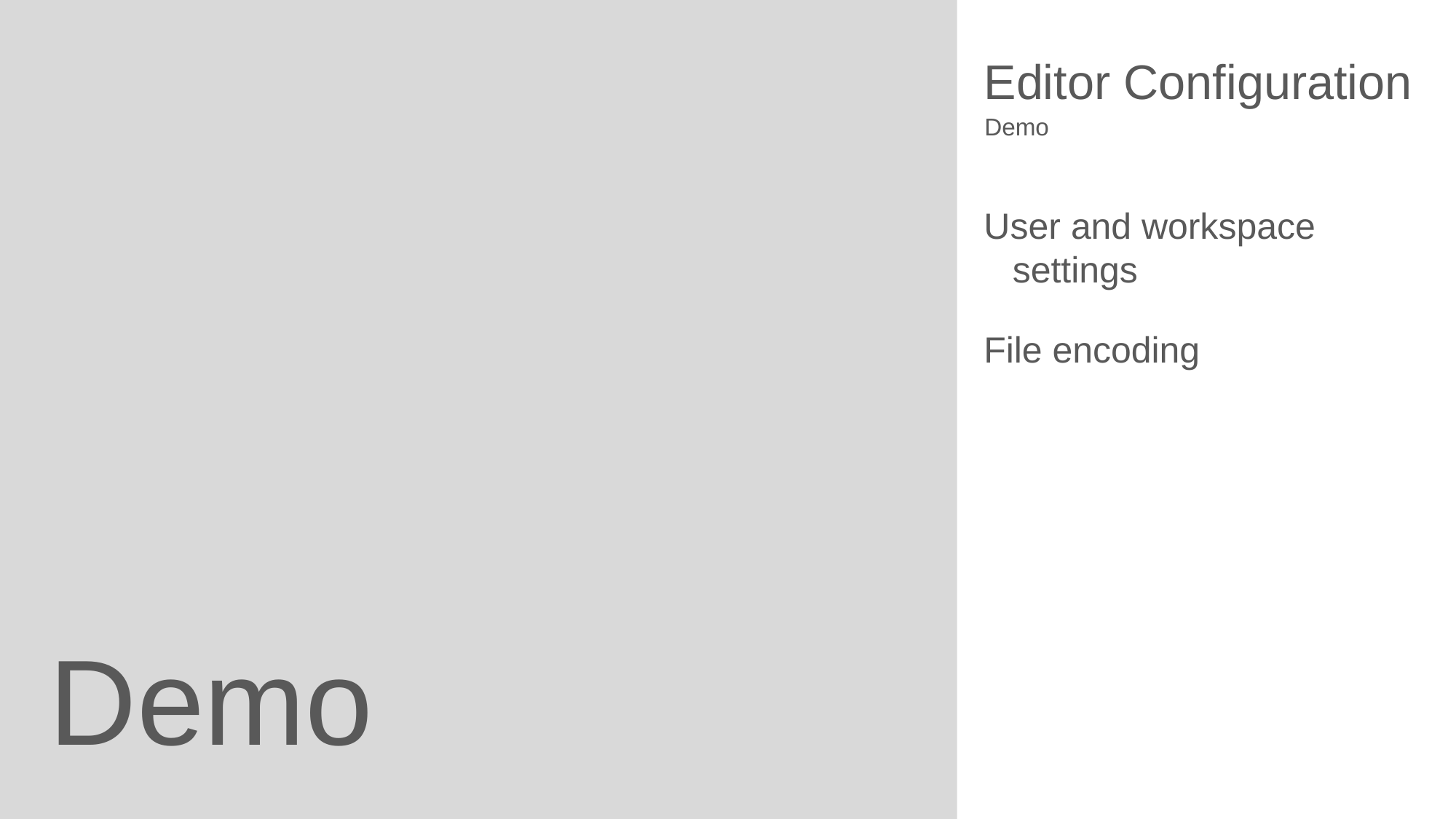

Editor Configuration
Demo
User and workspace settings
File encoding